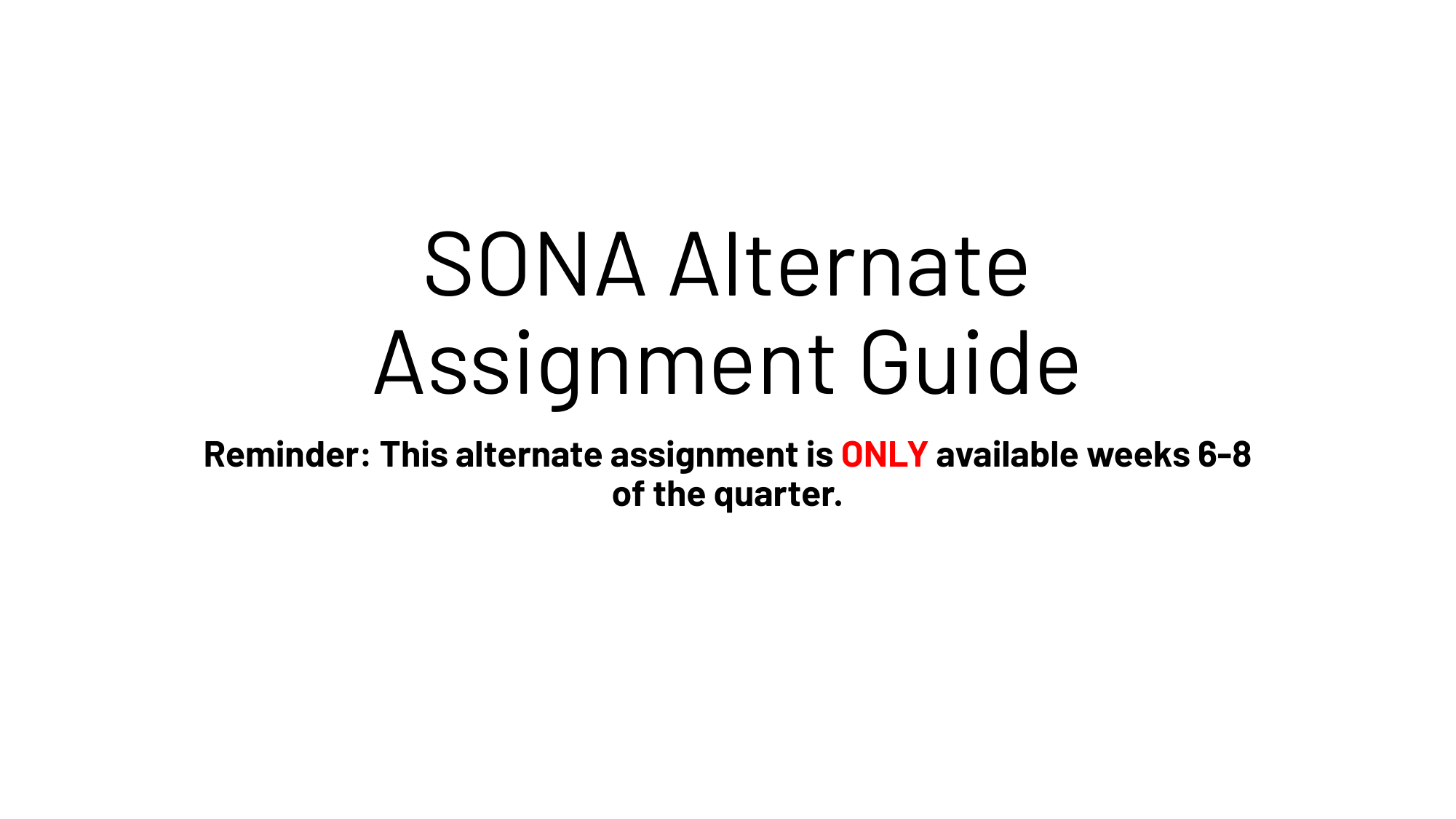

# SONA Alternate Assignment Guide
Reminder: This alternate assignment is ONLY available weeks 6-8 of the quarter.